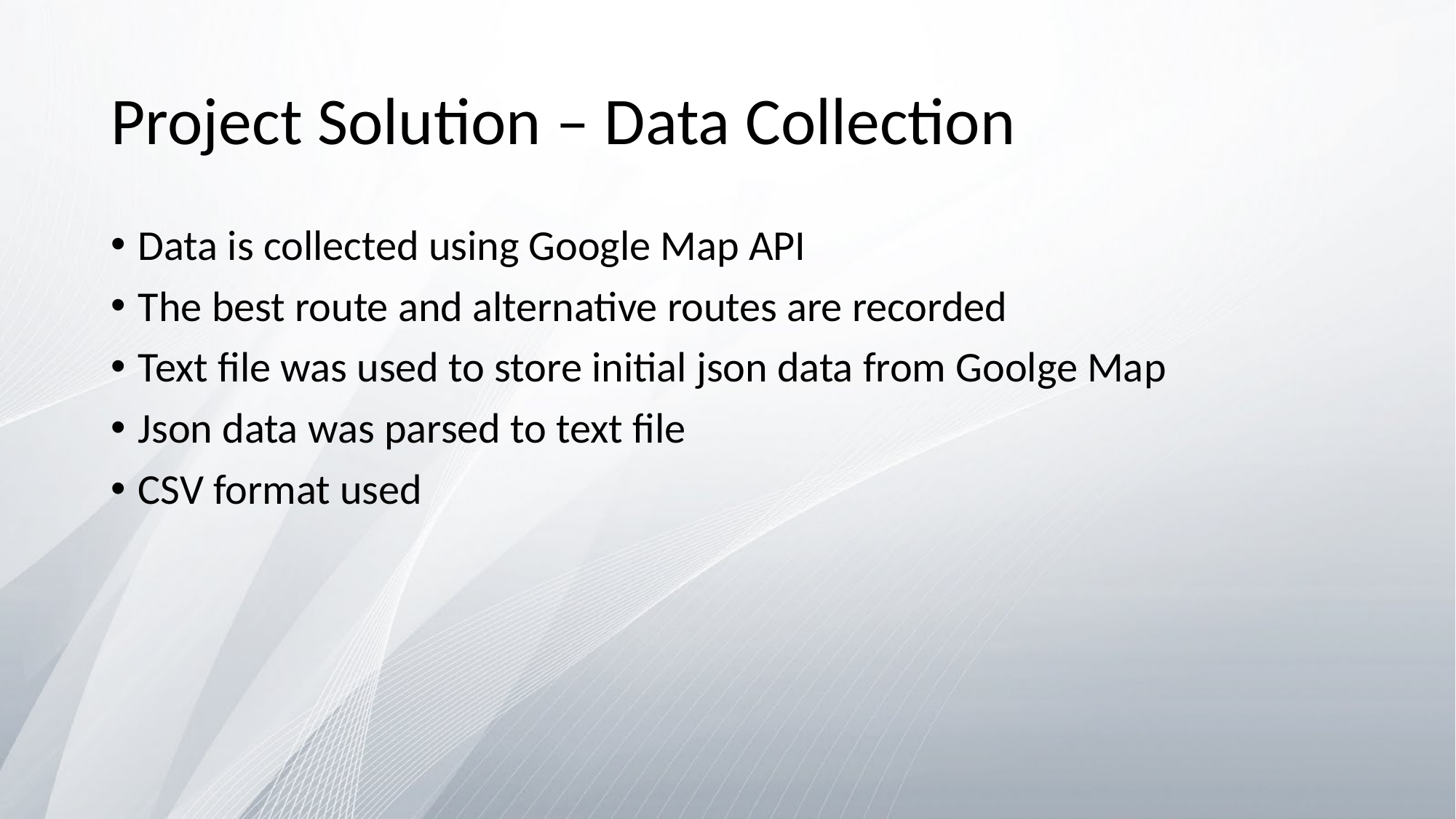

# Project Solution – Data Collection
Data is collected using Google Map API
The best route and alternative routes are recorded
Text file was used to store initial json data from Goolge Map
Json data was parsed to text file
CSV format used